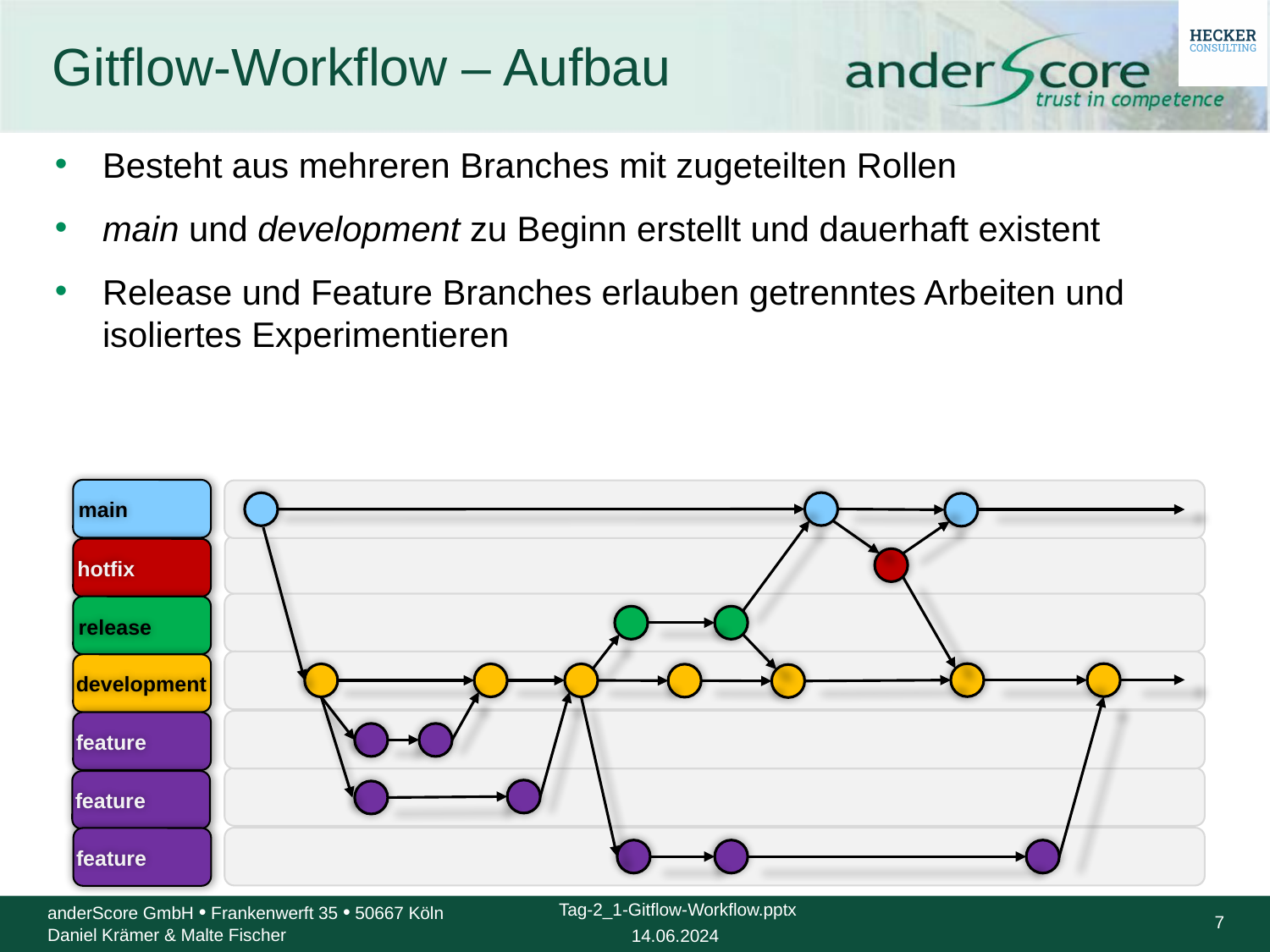

# Gitflow-Workflow – Aufbau
Besteht aus mehreren Branches mit zugeteilten Rollen
main und development zu Beginn erstellt und dauerhaft existent
Release und Feature Branches erlauben getrenntes Arbeiten und isoliertes Experimentieren

main

hotfix

release

development

feature

feature

feature